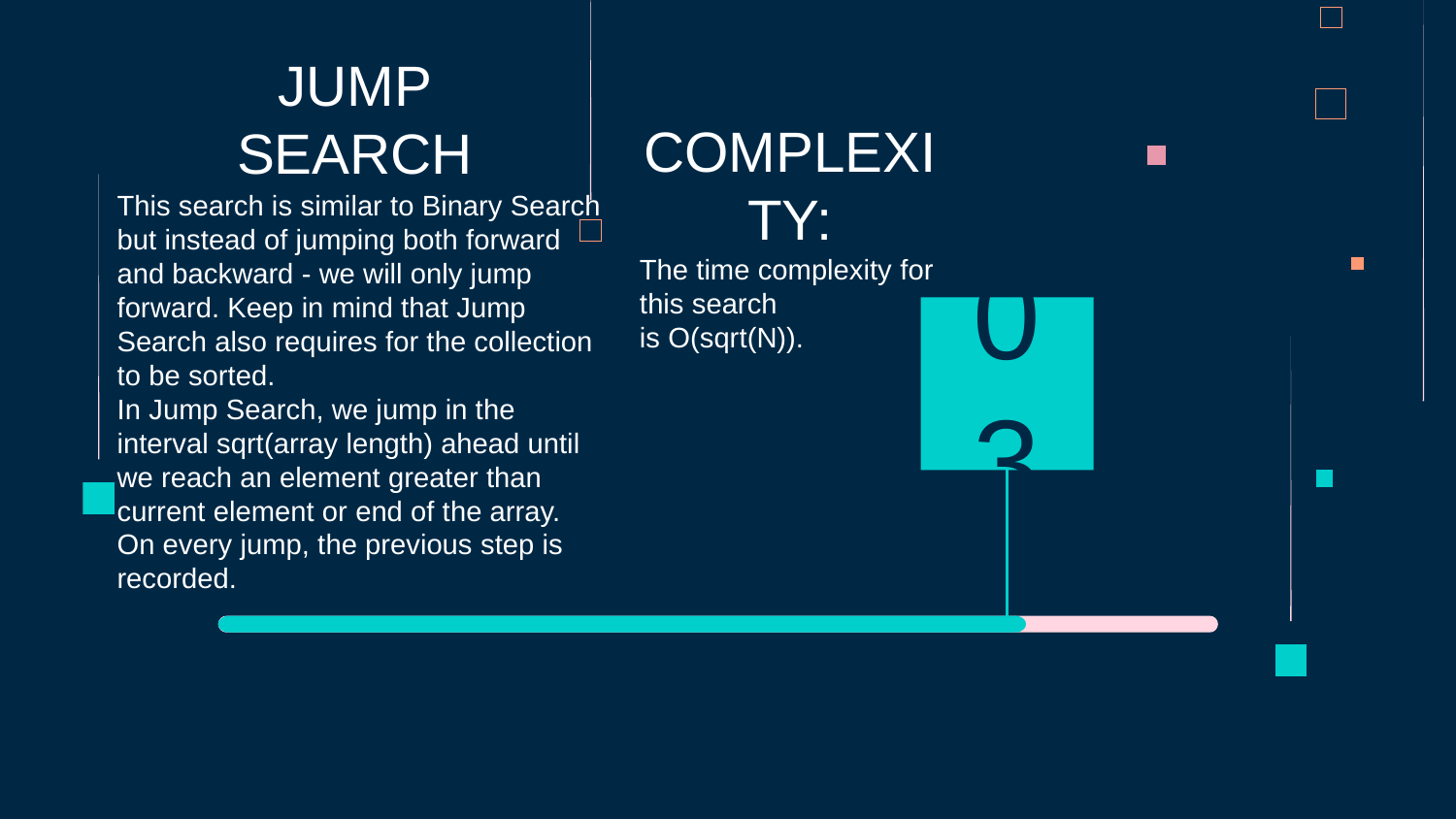

# JUMP SEARCH
COMPLEXITY:
The time complexity for this search is O(sqrt(N)).
This search is similar to Binary Search but instead of jumping both forward and backward - we will only jump forward. Keep in mind that Jump Search also requires for the collection to be sorted.
In Jump Search, we jump in the interval sqrt(array length) ahead until we reach an element greater than current element or end of the array. On every jump, the previous step is recorded.

03